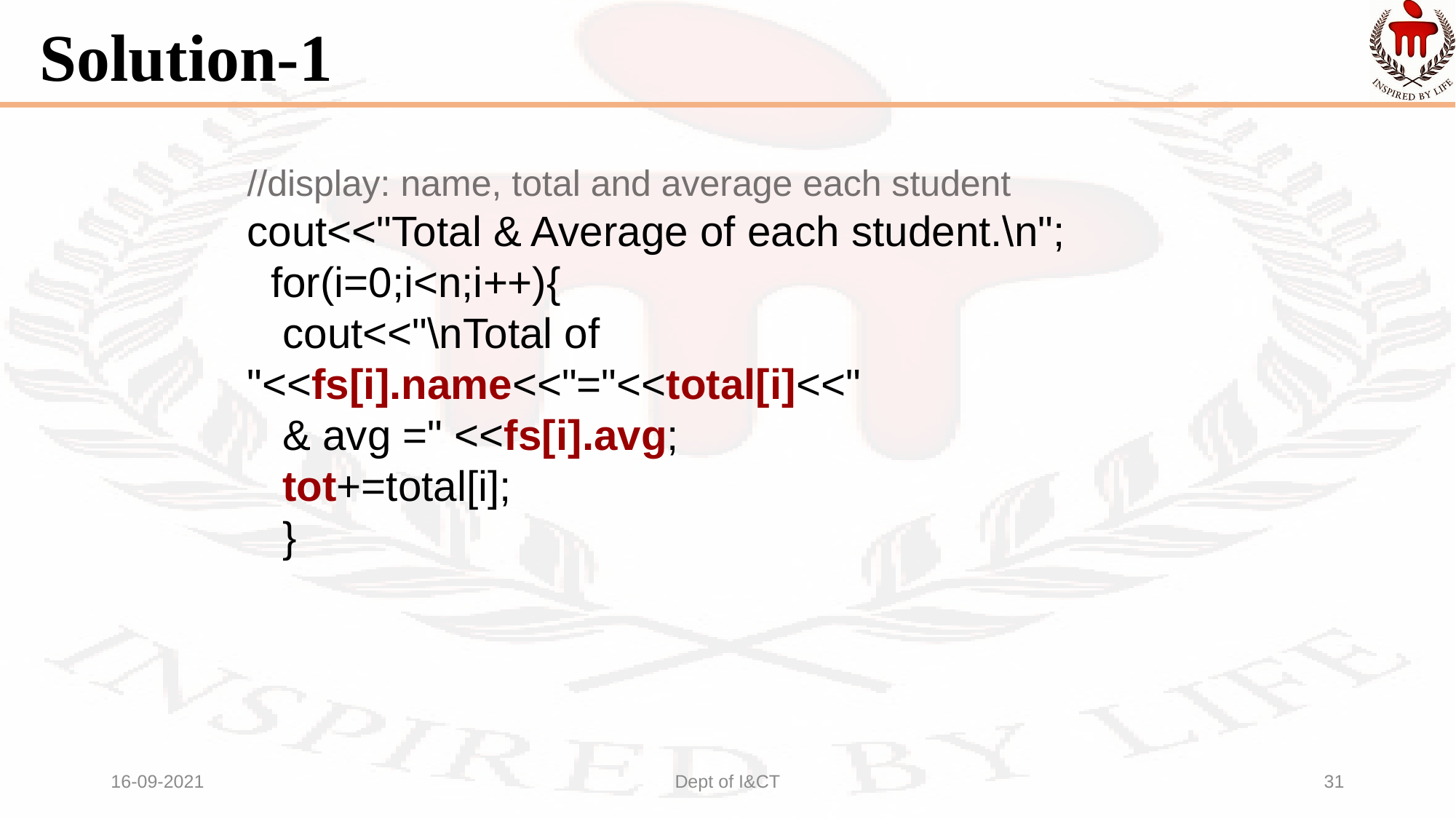

# Solution-1
//display: name, total and average each student
cout<<"Total & Average of each student.\n";
  for(i=0;i<n;i++){
   cout<<"\nTotal of "<<fs[i].name<<"="<<total[i]<<"
   & avg =" <<fs[i].avg;
   tot+=total[i];
   }
16-09-2021
Dept of I&CT
31